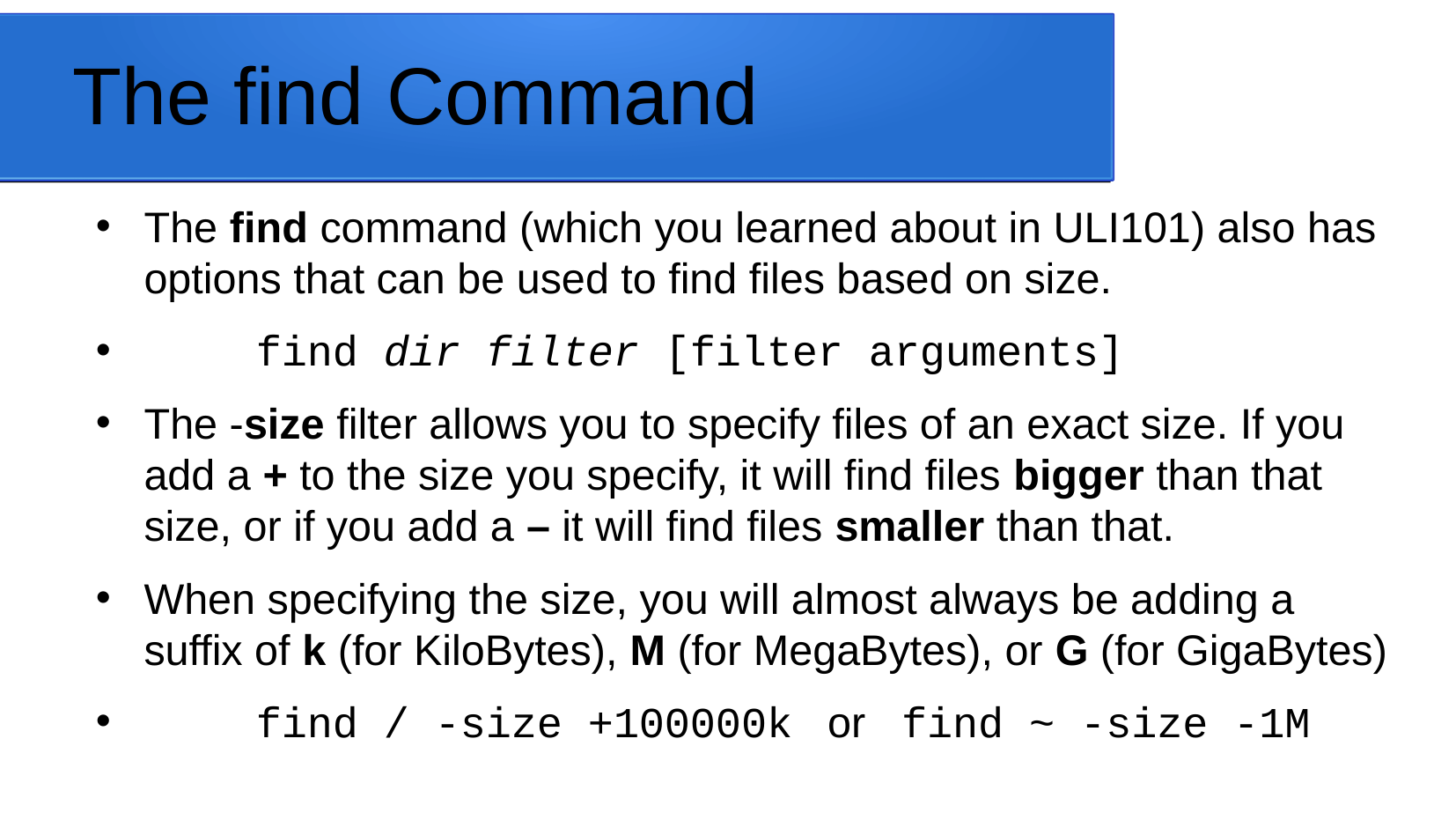

# The find Command
The find command (which you learned about in ULI101) also has options that can be used to find files based on size.
	find dir filter [filter arguments]
The -size filter allows you to specify files of an exact size. If you add a + to the size you specify, it will find files bigger than that size, or if you add a – it will find files smaller than that.
When specifying the size, you will almost always be adding a suffix of k (for KiloBytes), M (for MegaBytes), or G (for GigaBytes)
	find / -size +100000k   or   find ~ -size -1M